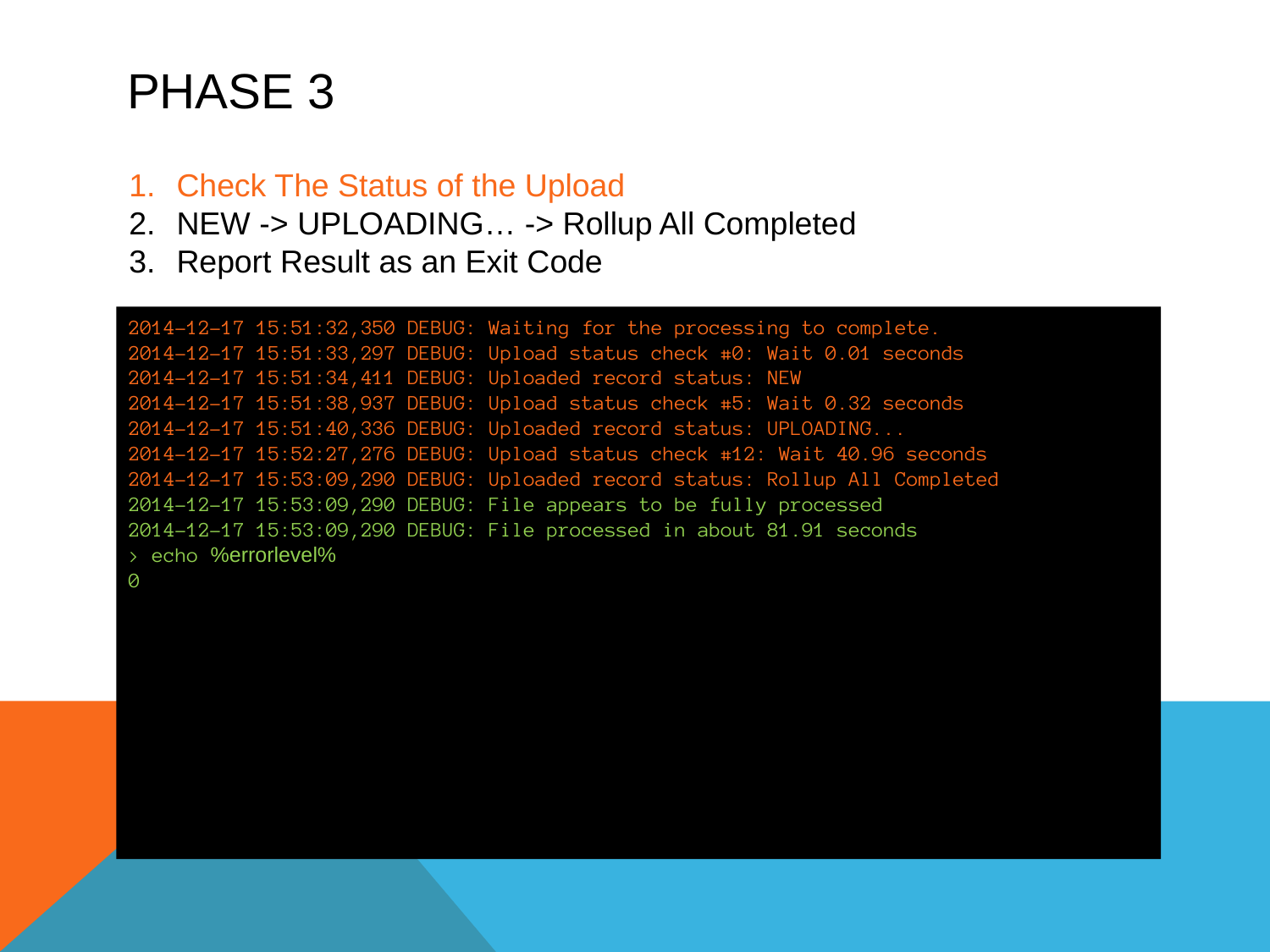

# PHASE 3
Check The Status of the Upload
NEW -> UPLOADING… -> Rollup All Completed
Report Result as an Exit Code
2014-12-17 15:51:32,350 DEBUG: Waiting for the processing to complete.
2014-12-17 15:51:33,297 DEBUG: Upload status check #0: Wait 0.01 seconds
2014-12-17 15:51:34,411 DEBUG: Uploaded record status: NEW
2014-12-17 15:51:38,937 DEBUG: Upload status check #5: Wait 0.32 seconds
2014-12-17 15:51:40,336 DEBUG: Uploaded record status: UPLOADING...
2014-12-17 15:52:27,276 DEBUG: Upload status check #12: Wait 40.96 seconds
2014-12-17 15:53:09,290 DEBUG: Uploaded record status: Rollup All Completed
2014-12-17 15:53:09,290 DEBUG: File appears to be fully processed
2014-12-17 15:53:09,290 DEBUG: File processed in about 81.91 seconds
> echo %errorlevel%
0